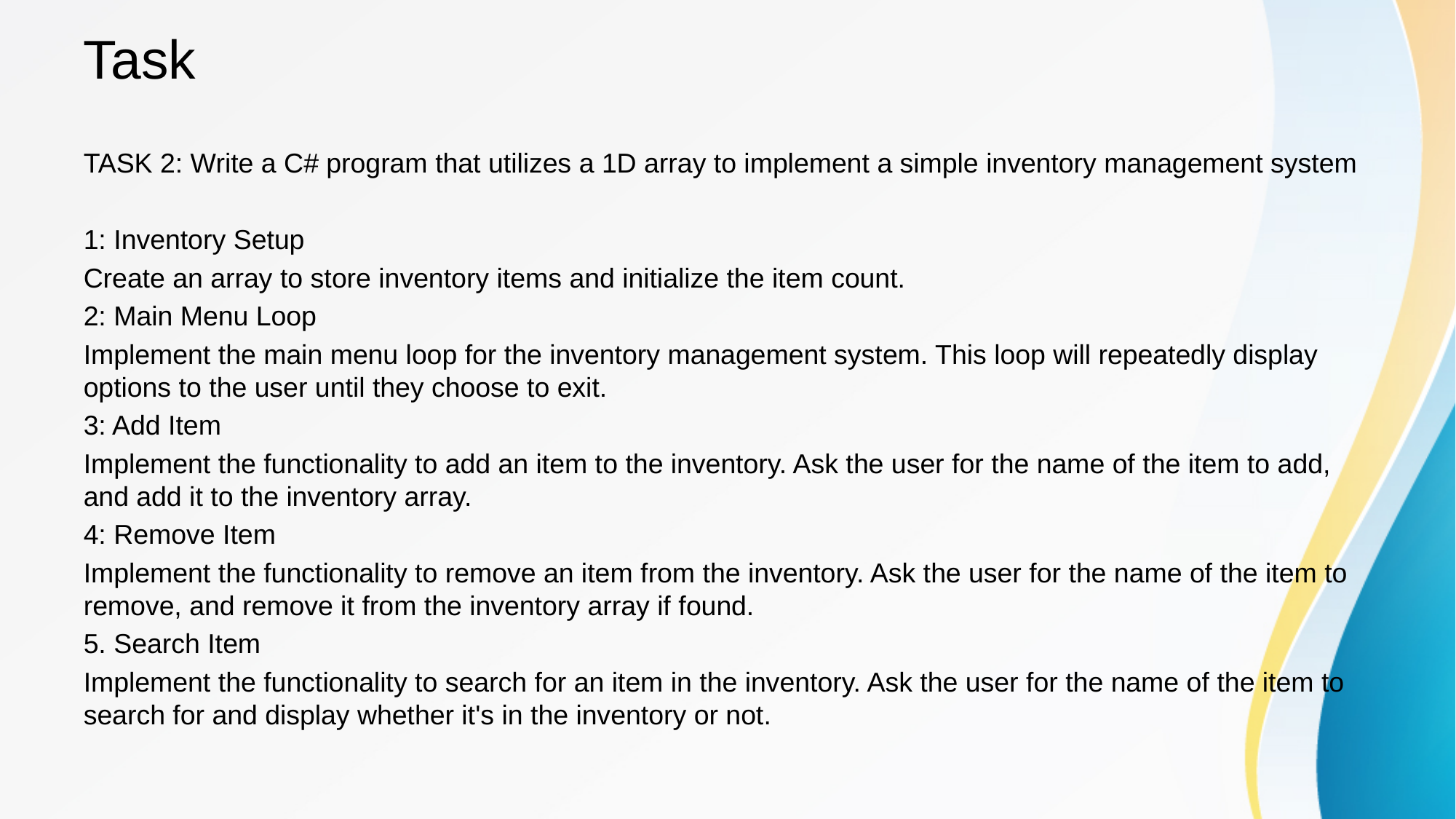

# Task
TASK 2: Write a C# program that utilizes a 1D array to implement a simple inventory management system

1: Inventory Setup
Create an array to store inventory items and initialize the item count.
2: Main Menu Loop
Implement the main menu loop for the inventory management system. This loop will repeatedly display options to the user until they choose to exit.
3: Add Item
Implement the functionality to add an item to the inventory. Ask the user for the name of the item to add, and add it to the inventory array.
4: Remove Item
Implement the functionality to remove an item from the inventory. Ask the user for the name of the item to remove, and remove it from the inventory array if found.
5. Search Item
Implement the functionality to search for an item in the inventory. Ask the user for the name of the item to search for and display whether it's in the inventory or not.